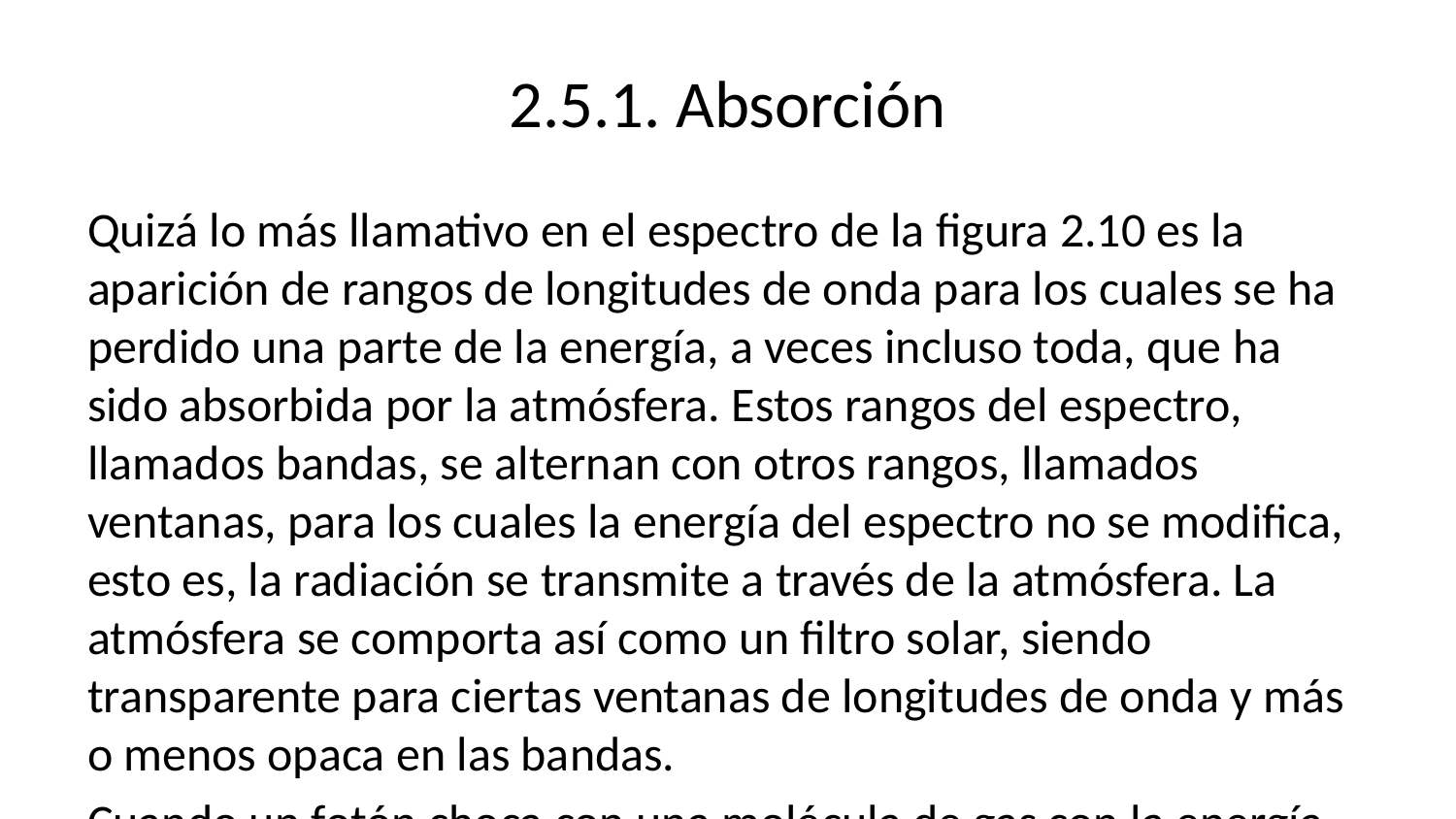

# 2.5.1. Absorción
Quizá lo más llamativo en el espectro de la figura 2.10 es la aparición de rangos de longitudes de onda para los cuales se ha perdido una parte de la energía, a veces incluso toda, que ha sido absorbida por la atmósfera. Estos rangos del espectro, llamados bandas, se alternan con otros rangos, llamados ventanas, para los cuales la energía del espectro no se modifica, esto es, la radiación se transmite a través de la atmósfera. La atmósfera se comporta así como un filtro solar, siendo transparente para ciertas ventanas de longitudes de onda y más o menos opaca en las bandas.
Cuando un fotón choca con una molécula de gas con la energía justa para que la molécula se ponga a vibrar o a rotar decimos que el fotón ha sido absorbido. Al final, cuando esta molécula se relaja por choques con otras moléculas la energía del fotón se emplea en aumentar la energía cinética de las moléculas y, por lo tanto, en incrementar la temperatura del gas. Naturalmente esta energía “justa” del fotón que puede ser absorbido depende del tipo de molécula. En la figura 2.11 se muestra el espectro de absorción de los gases que más contribuyen a la absorción atmosférica de la radiación. No incluimos el espectro del N2, el gas más abundante en la atmósfera, porque es prácticamente transparente a la radiación solar.
Recordemos que el coeficiente de absorción varía entre cero, cuando no se absorbe ninguna energía, y uno, que indica que para esa longitud de onda se absorbe toda la energía. Por lo tanto, cuando el valor de la absorción es igual a uno, se alcanza una saturación de manera que un incremento de la concentración del gas absorbente no produce más absorción.
La única contribución a la absorción de radiación ultravioleta es la que presenta el oxígeno molecular, O2, y el ozono, O3, en el proceso de formación de ozono. El vapor de agua presenta varias bandas de absorción siendo las más importantes la comprendida entre 4 μm y 7 μm y en el infrarrojo lejano alrededor de 20 μm. El dióxido de carbono, CO2, con bandas en 3 μm y 4 μm, y la comprendida entre 13 μm y 19 μm. Hay también contribuciones menores de otros gases como CH4, N2O, etc. El resultado total de toda la atmósfera muestra una ventana entre 0,4 y 0, 7 μm, esto es en el visible, y otras dos entre los 7 μm y los 14 μm en el infrarrojo, para las cuales la atmósfera absorbe poca radiación. La atmósfera es, pues, un absorbente selectivo.